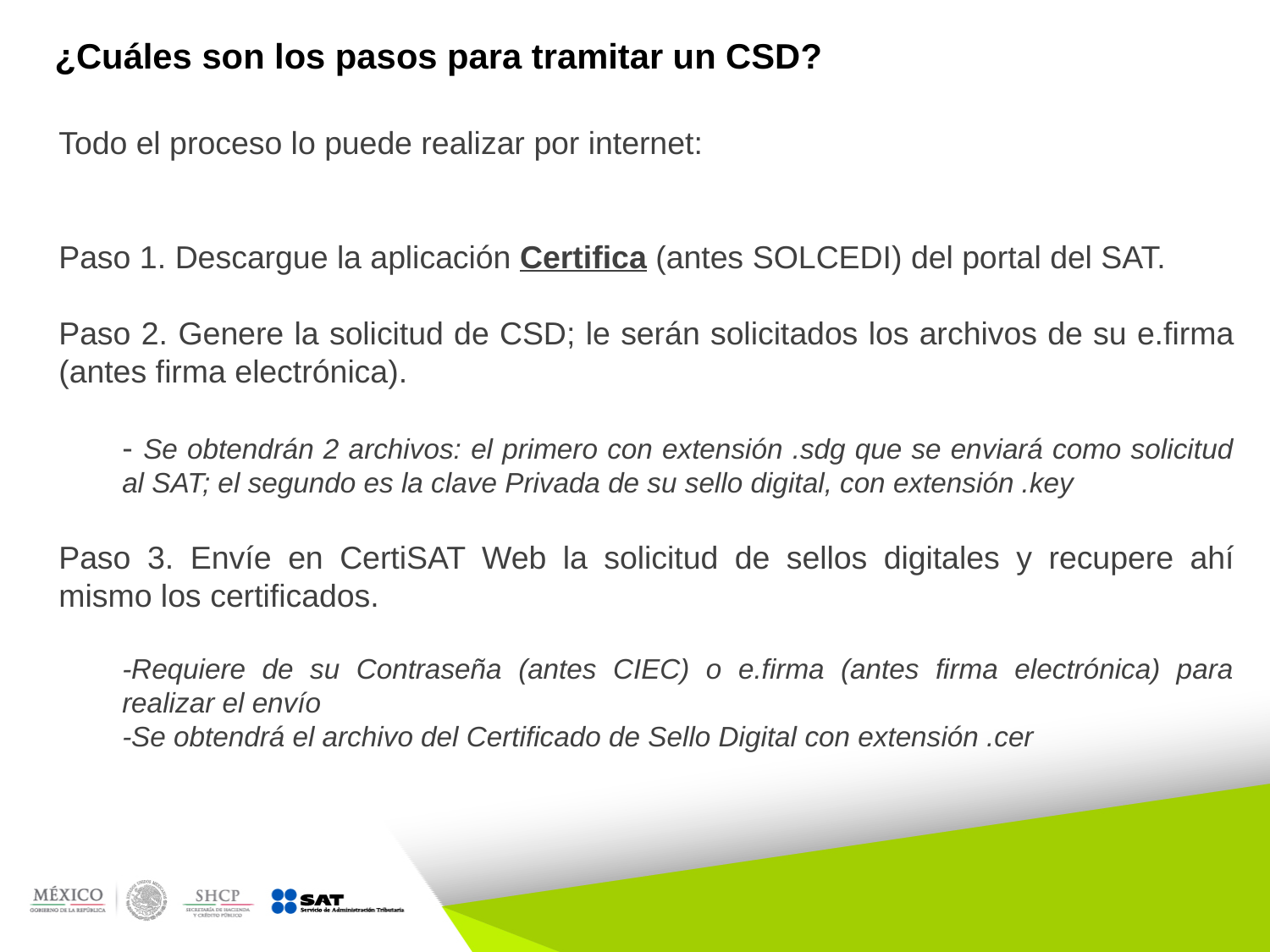

# ¿Cuáles son los pasos para tramitar un CSD?
Todo el proceso lo puede realizar por internet:

Paso 1. Descargue la aplicación Certifica (antes SOLCEDI) del portal del SAT.

Paso 2. Genere la solicitud de CSD; le serán solicitados los archivos de su e.firma (antes firma electrónica).

- Se obtendrán 2 archivos: el primero con extensión .sdg que se enviará como solicitud al SAT; el segundo es la clave Privada de su sello digital, con extensión .key

Paso 3. Envíe en CertiSAT Web la solicitud de sellos digitales y recupere ahí mismo los certificados.

-Requiere de su Contraseña (antes CIEC) o e.firma (antes firma electrónica) para realizar el envío
-Se obtendrá el archivo del Certificado de Sello Digital con extensión .cer